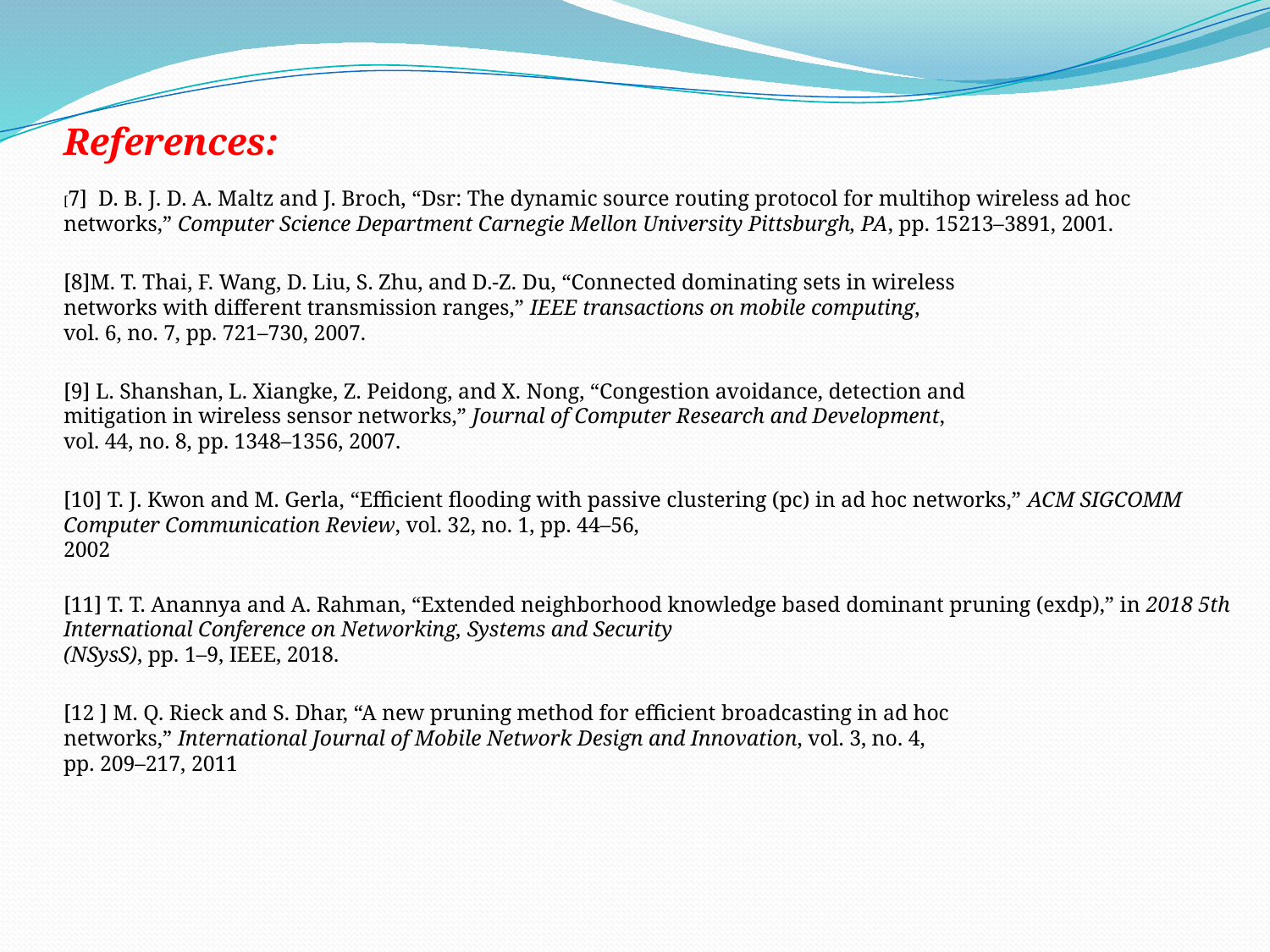

References:

[7]  D. B. J. D. A. Maltz and J. Broch, “Dsr: The dynamic source routing protocol for multihop wireless ad hoc networks,” Computer Science Department Carnegie Mellon University Pittsburgh, PA, pp. 15213–3891, 2001.

[8]M. T. Thai, F. Wang, D. Liu, S. Zhu, and D.-Z. Du, “Connected dominating sets in wireless
networks with different transmission ranges,” IEEE transactions on mobile computing,
vol. 6, no. 7, pp. 721–730, 2007.

[9] L. Shanshan, L. Xiangke, Z. Peidong, and X. Nong, “Congestion avoidance, detection and
mitigation in wireless sensor networks,” Journal of Computer Research and Development,
vol. 44, no. 8, pp. 1348–1356, 2007.

[10] T. J. Kwon and M. Gerla, “Efficient flooding with passive clustering (pc) in ad hoc networks,” ACM SIGCOMM Computer Communication Review, vol. 32, no. 1, pp. 44–56,
2002
[11] T. T. Anannya and A. Rahman, “Extended neighborhood knowledge based dominant pruning (exdp),” in 2018 5th International Conference on Networking, Systems and Security
(NSysS), pp. 1–9, IEEE, 2018.

[12 ] M. Q. Rieck and S. Dhar, “A new pruning method for efficient broadcasting in ad hoc
networks,” International Journal of Mobile Network Design and Innovation, vol. 3, no. 4,
pp. 209–217, 2011